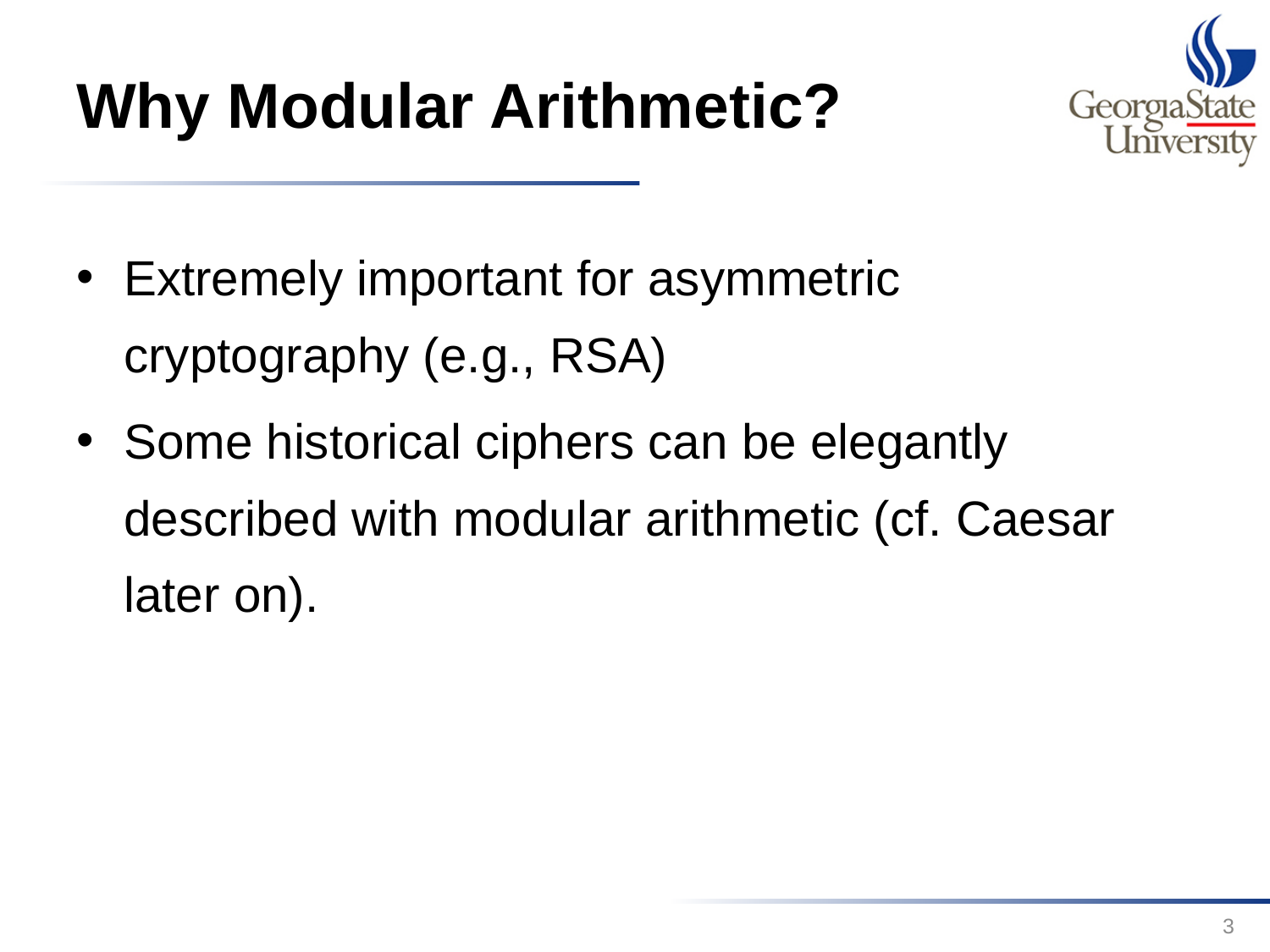

# Why Modular Arithmetic?
Extremely important for asymmetric cryptography (e.g., RSA)
Some historical ciphers can be elegantly described with modular arithmetic (cf. Caesar later on).
3